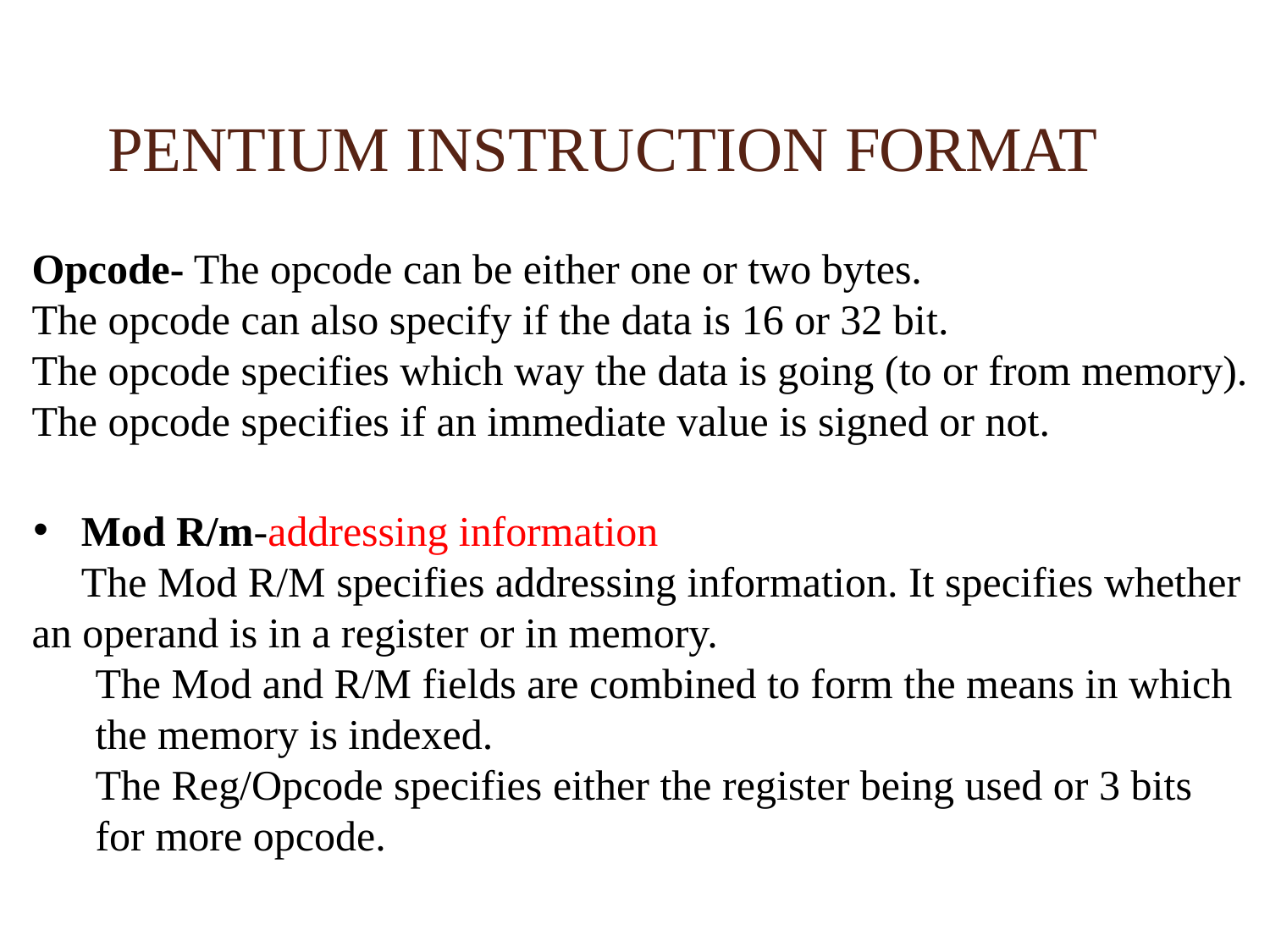

# PENTIUM INSTRUCTION FORMAT
Opcode- The opcode can be either one or two bytes.
The opcode can also specify if the data is 16 or 32 bit.
The opcode specifies which way the data is going (to or from memory).
The opcode specifies if an immediate value is signed or not.

Mod R/m-addressing information
	The Mod R/M specifies addressing information. It specifies whether an operand is in a register or in memory.
The Mod and R/M fields are combined to form the means in which the memory is indexed.
The Reg/Opcode specifies either the register being used or 3 bits for more opcode.